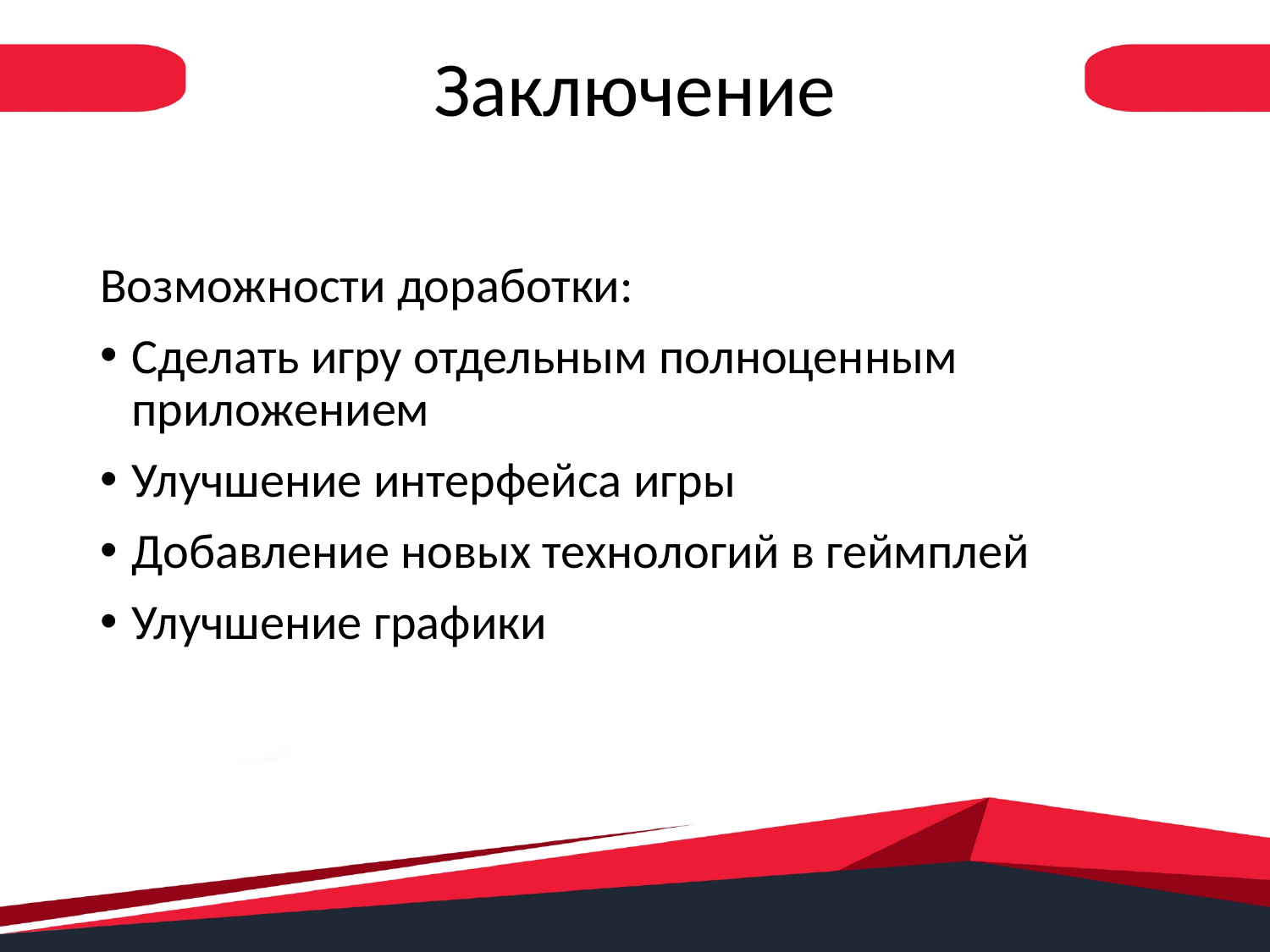

# Заключение
Возможности доработки:
Сделать игру отдельным полноценным приложением
Улучшение интерфейса игры
Добавление новых технологий в геймплей
Улучшение графики